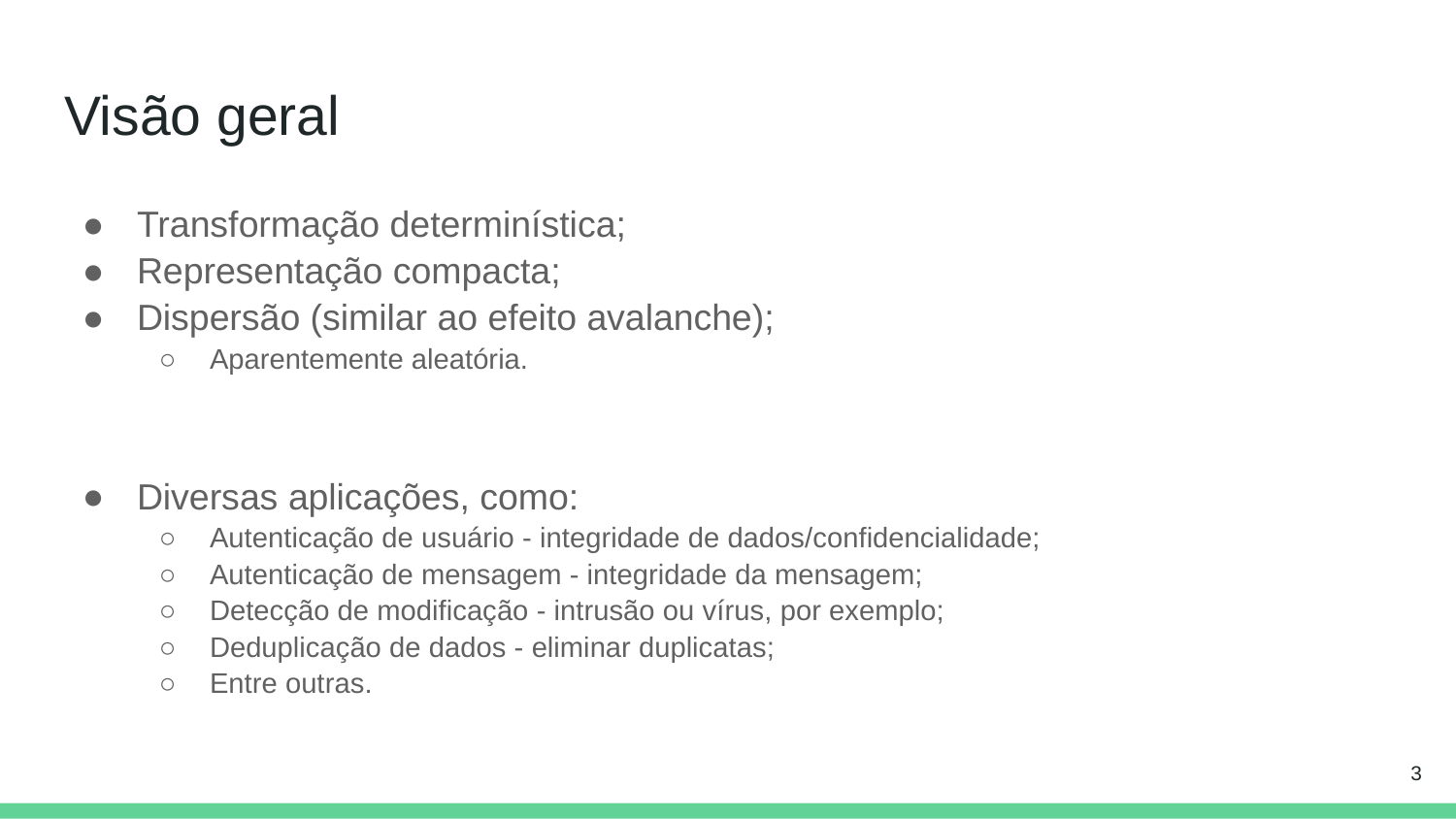

# Visão geral
Transformação determinística;
Representação compacta;
Dispersão (similar ao efeito avalanche);
Aparentemente aleatória.

Diversas aplicações, como:
Autenticação de usuário - integridade de dados/confidencialidade;
Autenticação de mensagem - integridade da mensagem;
Detecção de modificação - intrusão ou vírus, por exemplo;
Deduplicação de dados - eliminar duplicatas;
Entre outras.
3